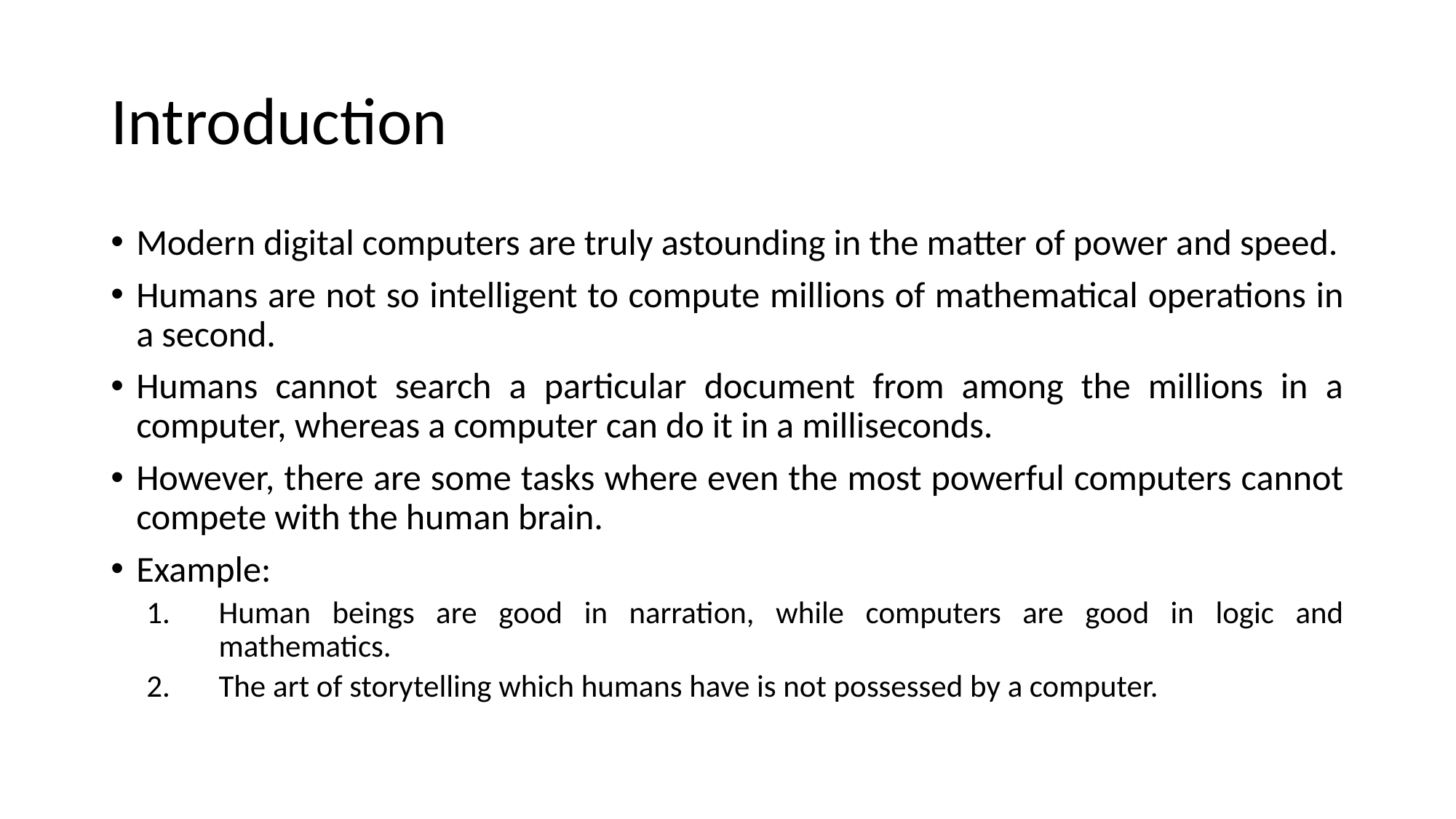

# Introduction
Modern digital computers are truly astounding in the matter of power and speed.
Humans are not so intelligent to compute millions of mathematical operations in a second.
Humans cannot search a particular document from among the millions in a computer, whereas a computer can do it in a milliseconds.
However, there are some tasks where even the most powerful computers cannot compete with the human brain.
Example:
Human beings are good in narration, while computers are good in logic and mathematics.
The art of storytelling which humans have is not possessed by a computer.